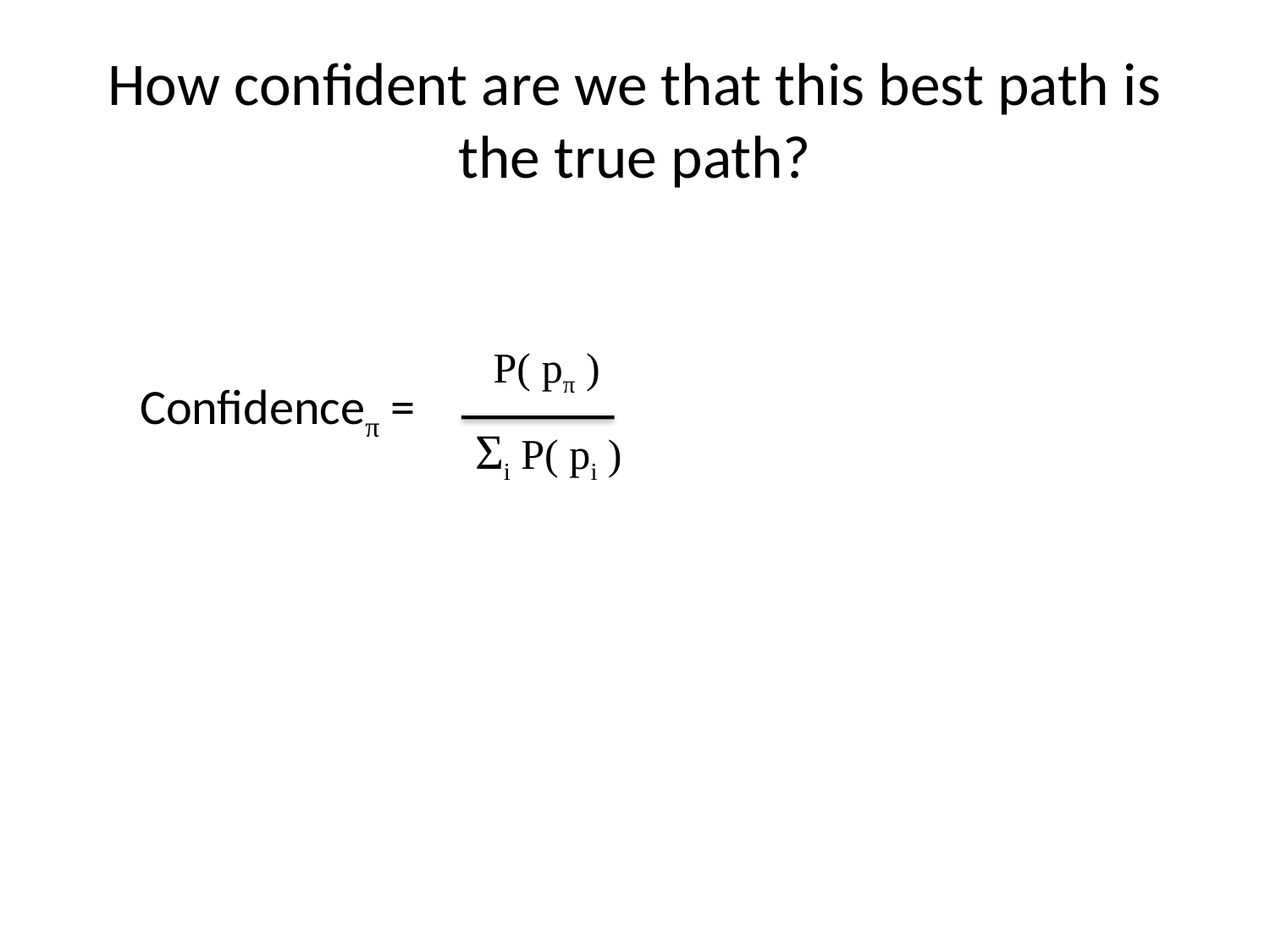

# How confident are we that this best path is the true path?

Confidenceπ =
P( pπ )
Σi P( pi )